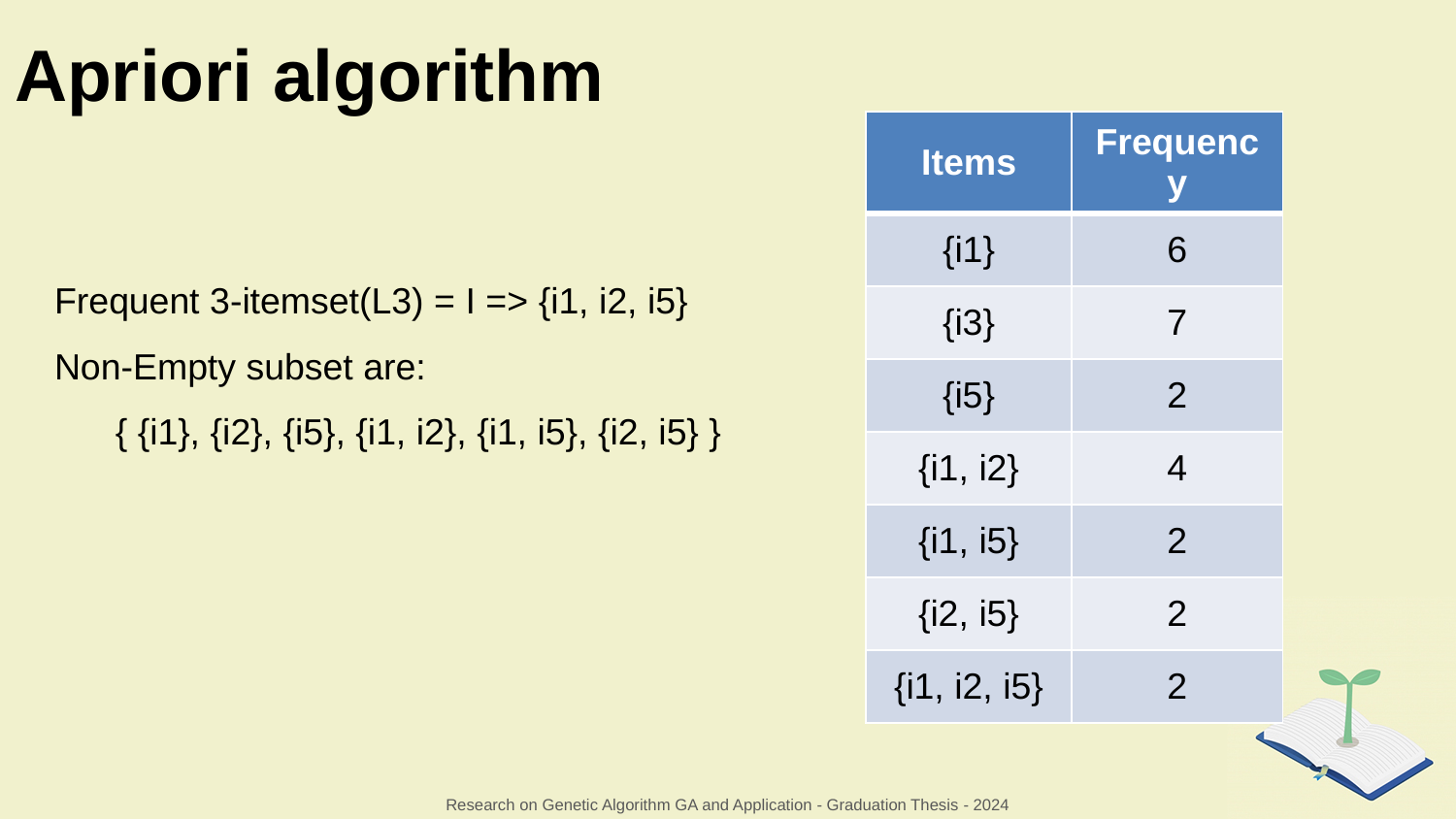

# Apriori algorithm
| Items | Frequency |
| --- | --- |
| {i1} | 6 |
| {i3} | 7 |
| {i5} | 2 |
| {i1, i2} | 4 |
| {i1, i5} | 2 |
| {i2, i5} | 2 |
| {i1, i2, i5} | 2 |
Frequent 3-itemset(L3) = I => {i1, i2, i5}
Non-Empty subset are:
      { {i1}, {i2}, {i5}, {i1, i2}, {i1, i5}, {i2, i5} }
Research on Genetic Algorithm GA and Application - Graduation Thesis - 2024